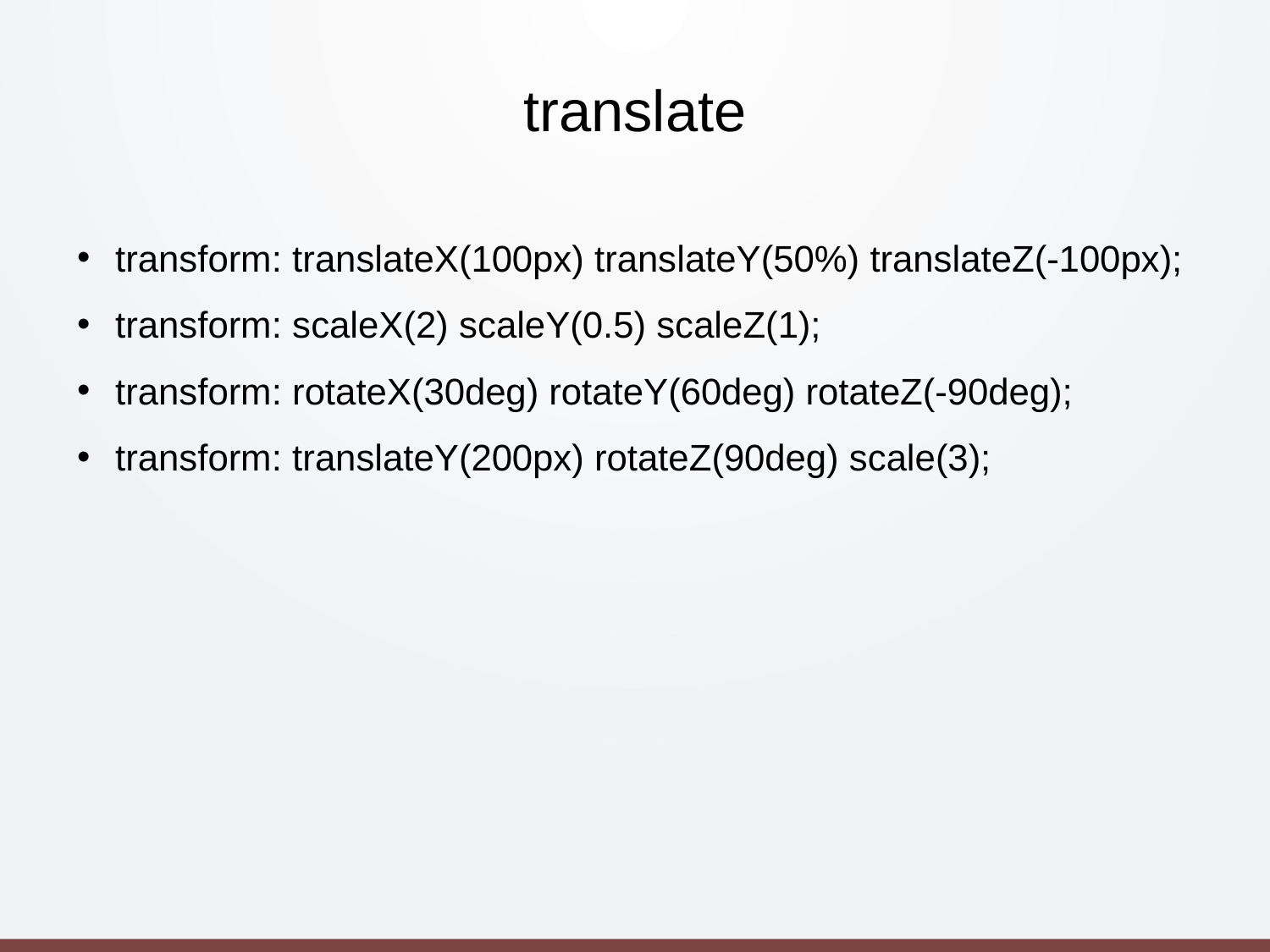

# translate
transform: translateX(100px) translateY(50%) translateZ(-100px);
transform: scaleX(2) scaleY(0.5) scaleZ(1);
transform: rotateX(30deg) rotateY(60deg) rotateZ(-90deg);
transform: translateY(200px) rotateZ(90deg) scale(3);